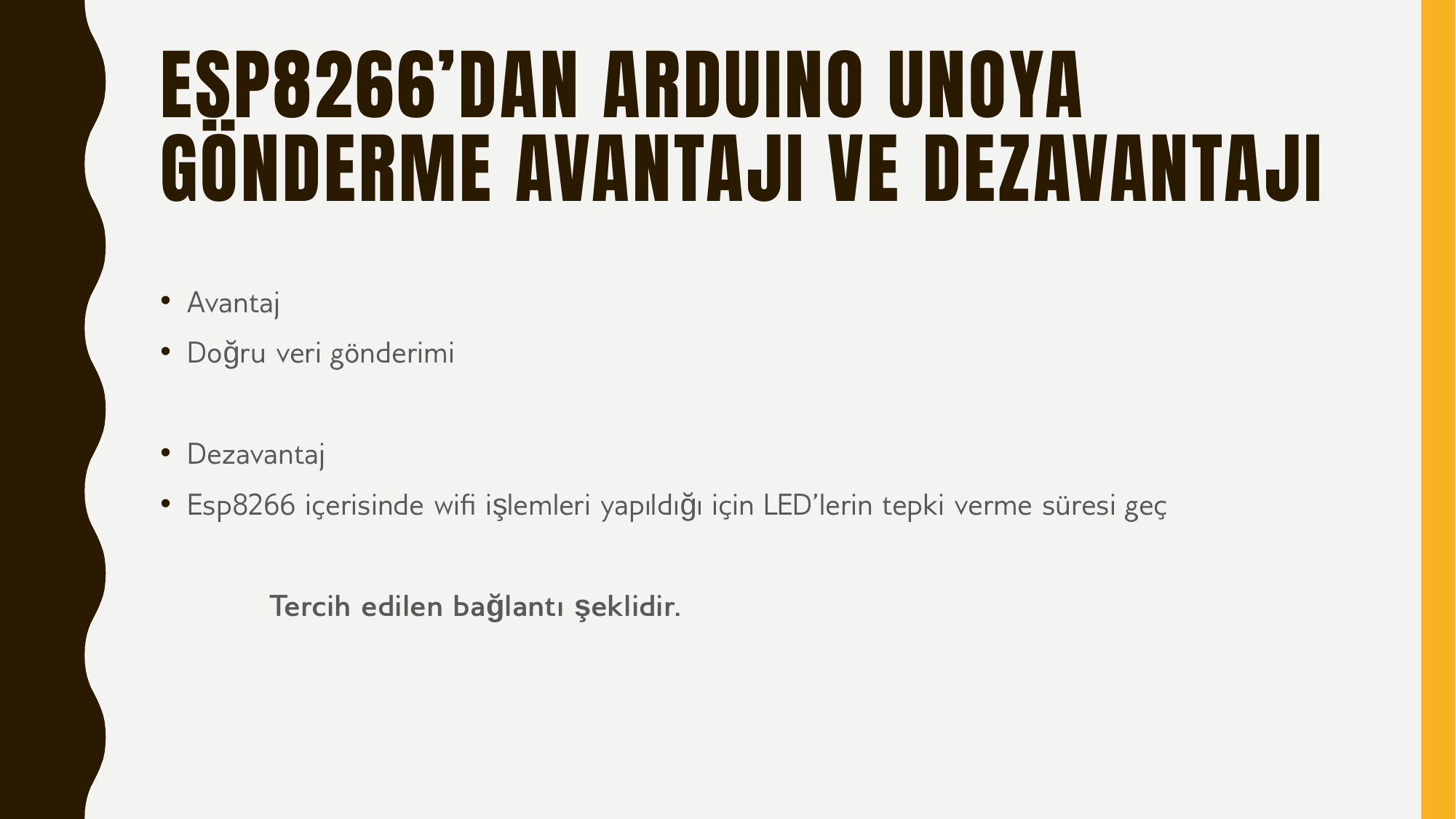

# Esp8266’dan arduıno unoya gönderme avantajı ve dezavantajı
Avantaj
Doğru veri gönderimi

Dezavantaj
Esp8266 içerisinde wifi işlemleri yapıldığı için LED’lerin tepki verme süresi geç

	Tercih edilen bağlantı şeklidir.